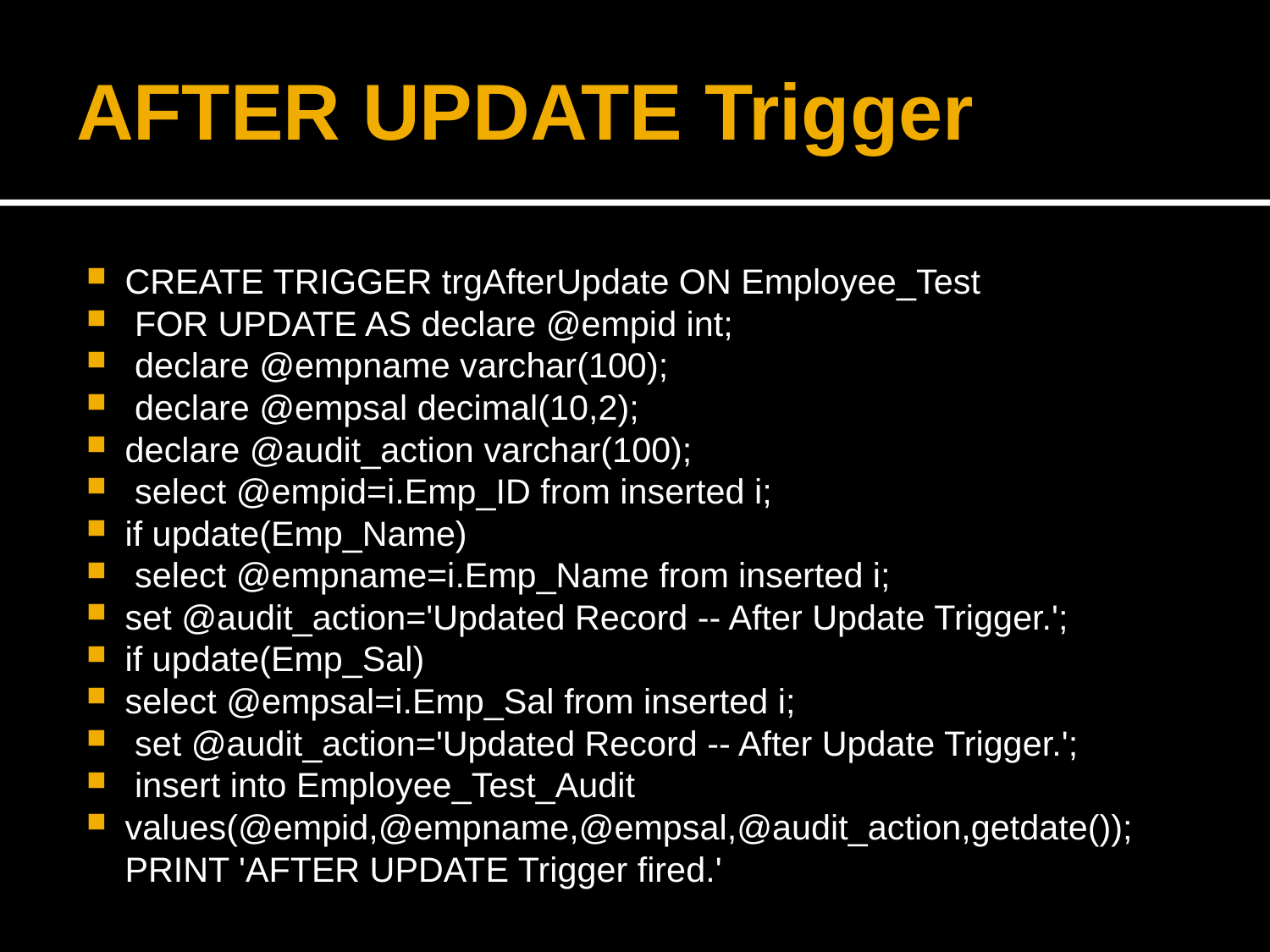

# AFTER UPDATE Trigger
CREATE TRIGGER trgAfterUpdate ON Employee_Test
 FOR UPDATE AS declare @empid int;
 declare @empname varchar(100);
 declare @empsal decimal(10,2);
declare @audit_action varchar(100);
 select @empid=i.Emp_ID from inserted i;
if update(Emp_Name)
 select @empname=i.Emp_Name from inserted i;
set @audit_action='Updated Record -- After Update Trigger.';
if update(Emp_Sal)
select @empsal=i.Emp_Sal from inserted i;
 set @audit_action='Updated Record -- After Update Trigger.';
 insert into Employee_Test_Audit
values(@empid,@empname,@empsal,@audit_action,getdate()); PRINT 'AFTER UPDATE Trigger fired.'